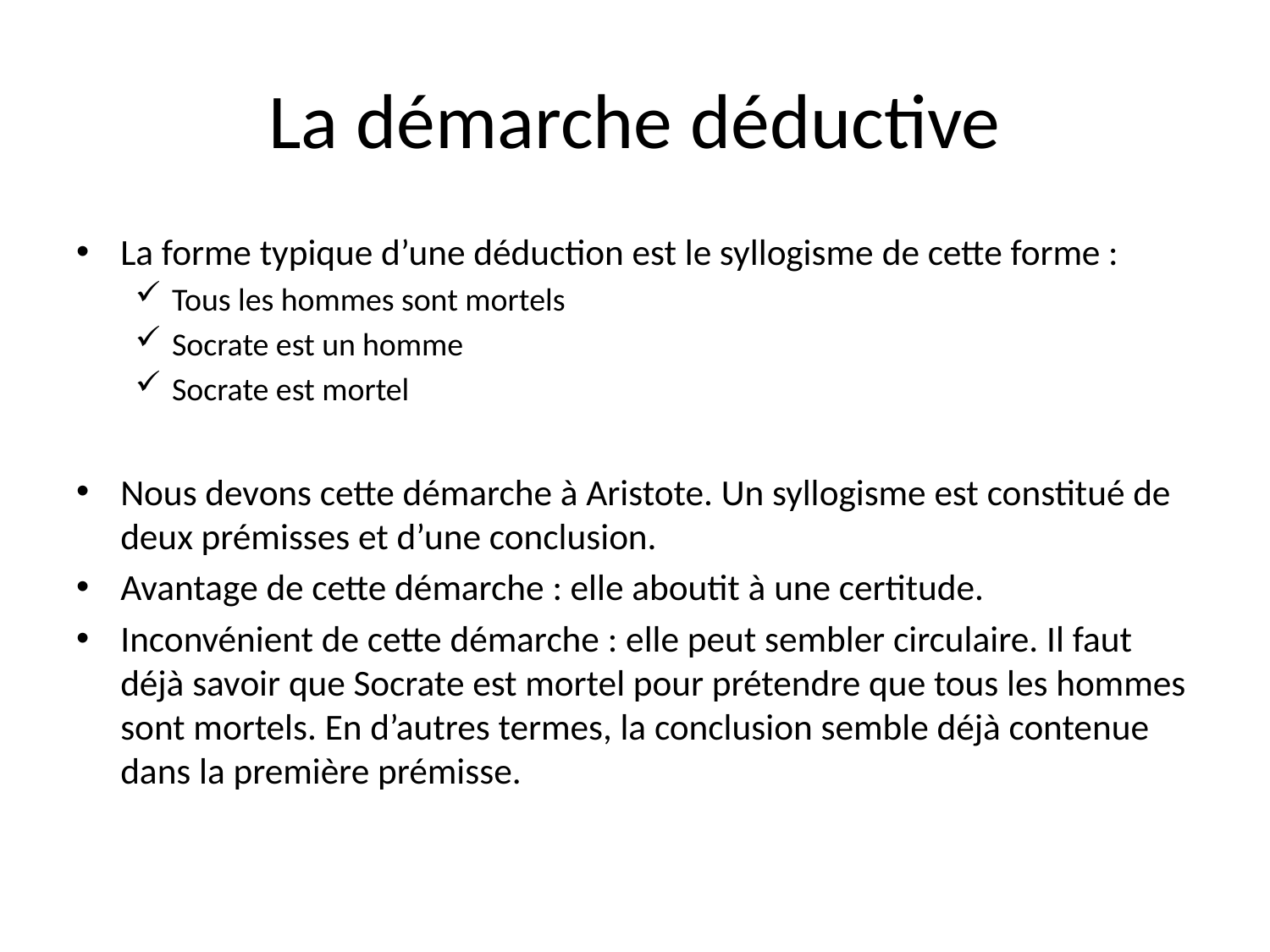

# La démarche déductive
La forme typique d’une déduction est le syllogisme de cette forme :
Tous les hommes sont mortels
Socrate est un homme
Socrate est mortel

Nous devons cette démarche à Aristote. Un syllogisme est constitué de deux prémisses et d’une conclusion.
Avantage de cette démarche : elle aboutit à une certitude.
Inconvénient de cette démarche : elle peut sembler circulaire. Il faut déjà savoir que Socrate est mortel pour prétendre que tous les hommes sont mortels. En d’autres termes, la conclusion semble déjà contenue dans la première prémisse.